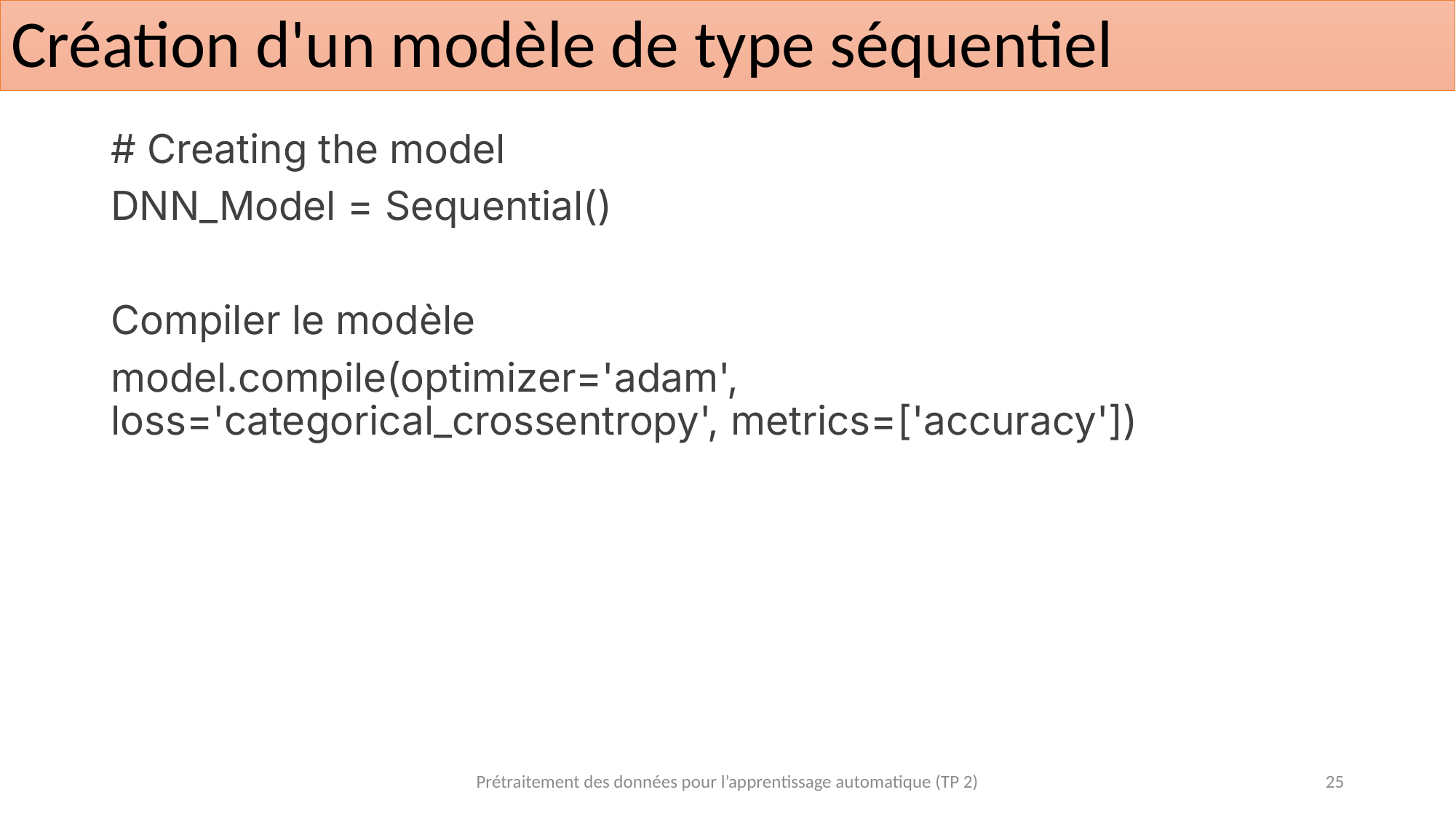

# Création d'un modèle de type séquentiel
# Creating the model
DNN_Model = Sequential()

Compiler le modèle
model.compile(optimizer='adam', loss='categorical_crossentropy', metrics=['accuracy'])
Prétraitement des données pour l’apprentissage automatique (TP 2)
25